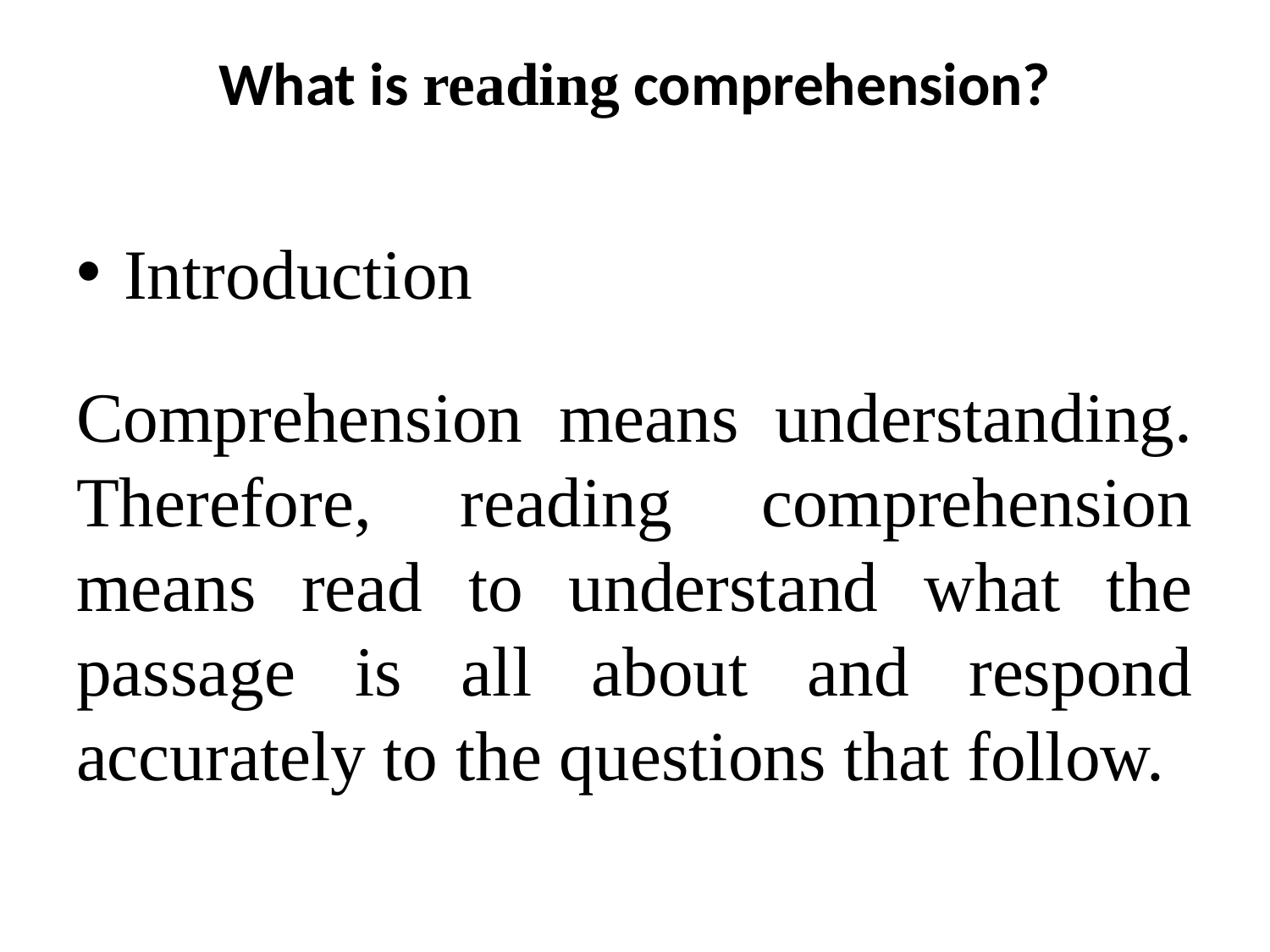

# What is reading comprehension?
Introduction

Comprehension means understanding. Therefore, reading comprehension means read to understand what the passage is all about and respond accurately to the questions that follow.